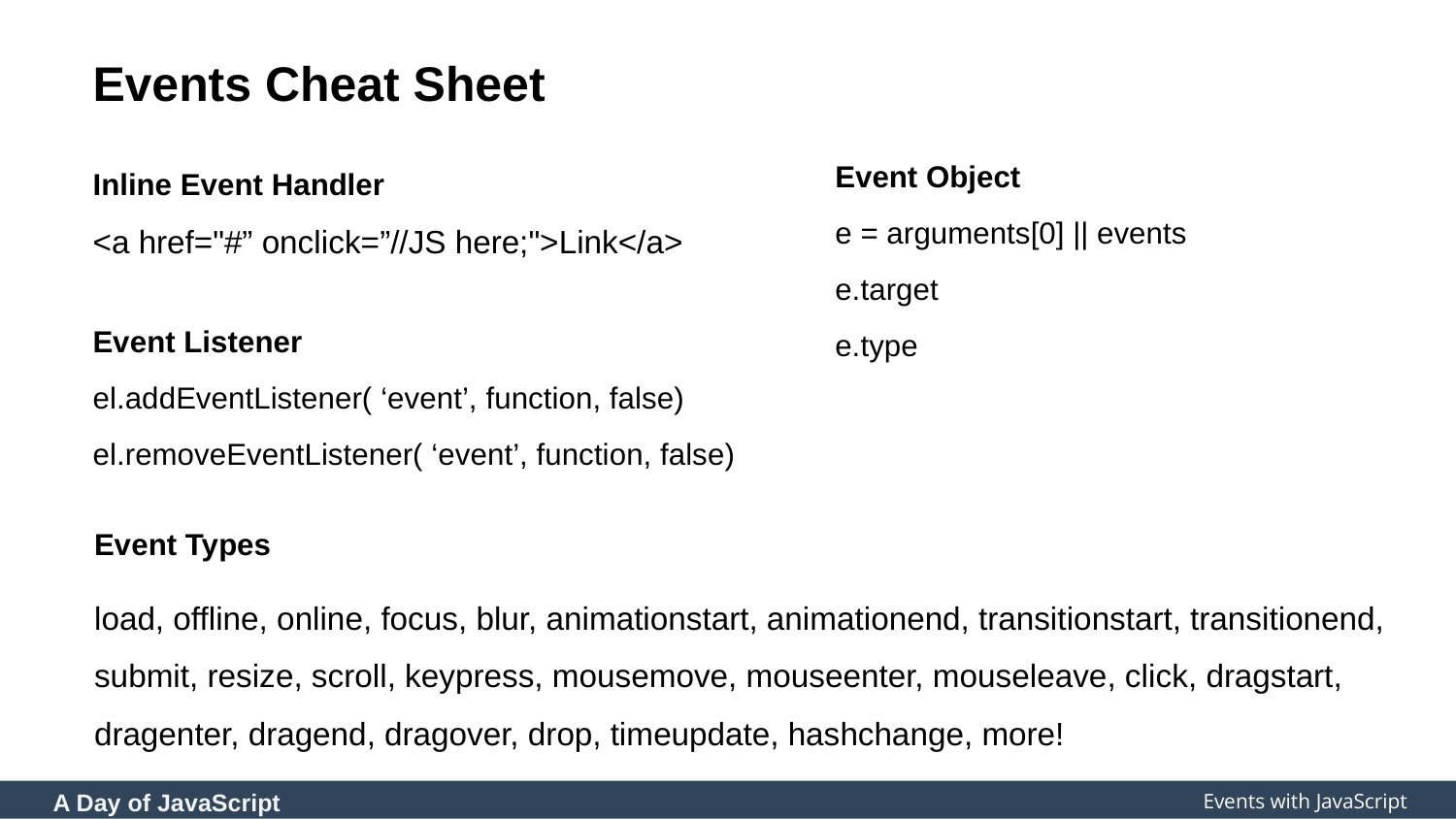

Events Cheat Sheet
Inline Event Handler
<a href="#” onclick=”//JS here;">Link</a>

Event Listener
el.addEventListener( ‘event’, function, false)
el.removeEventListener( ‘event’, function, false)

Event Object
e = arguments[0] || events
e.target
e.type

Event Types
load, offline, online, focus, blur, animationstart, animationend, transitionstart, transitionend, submit, resize, scroll, keypress, mousemove, mouseenter, mouseleave, click, dragstart, dragenter, dragend, dragover, drop, timeupdate, hashchange, more!
Events with JavaScript